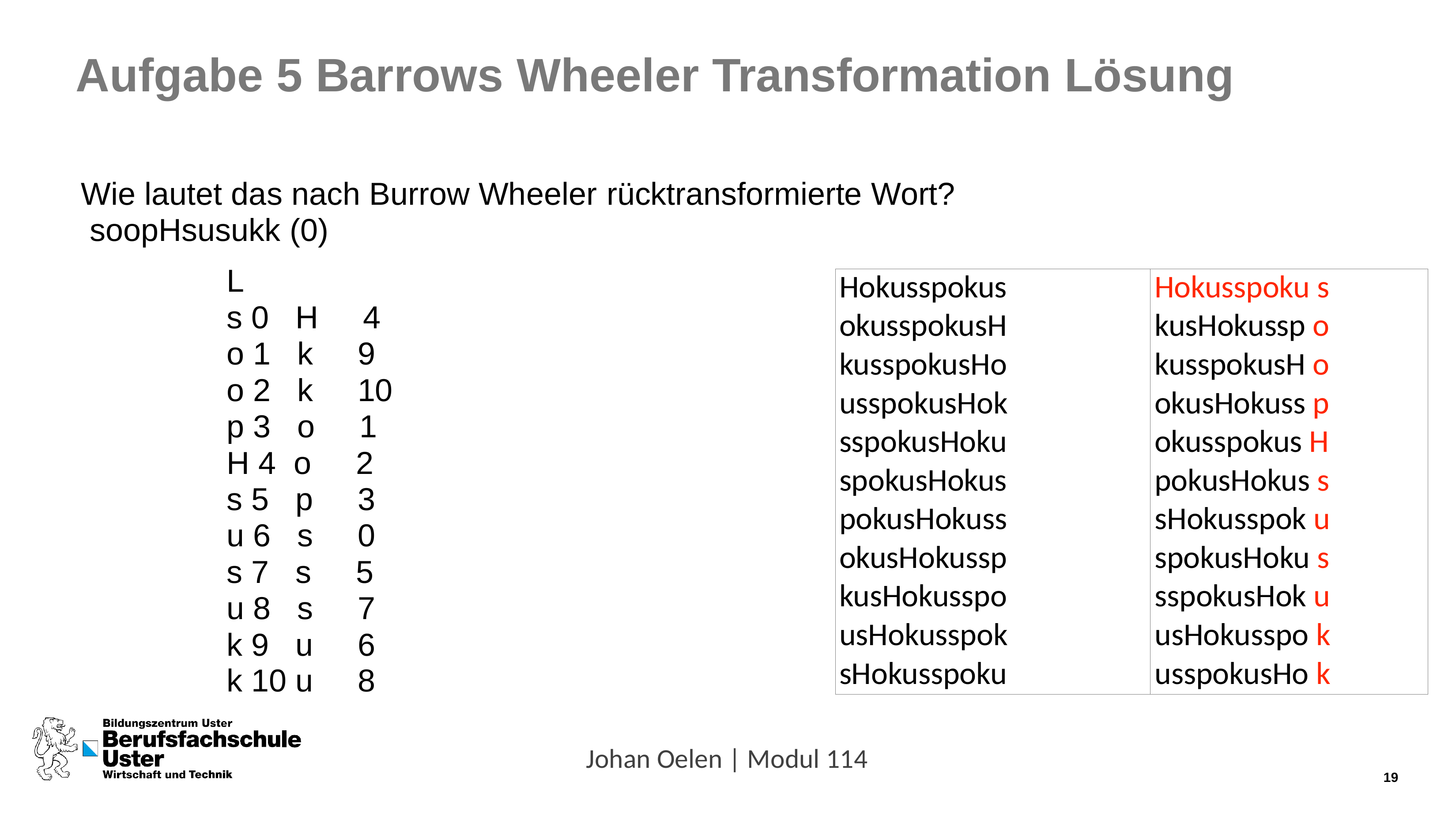

# Aufgabe 5 Barrows Wheeler Transformation Lösung
Wie lautet das nach Burrow Wheeler rücktransformierte Wort?  soopHsusukk (0)
| L |  |  |
| --- | --- | --- |
| s 0 | H | 4 |
| o 1 | k | 9 |
| o 2 | k | 10 |
| p 3 | o | 1 |
| H 4 | o | 2 |
| s 5 | p | 3 |
| u 6 | s | 0 |
| s 7 | s | 5 |
| u 8 | s | 7 |
| k 9 | u | 6 |
| k 10 | u | 8 |
| Hokusspokus | Hokusspoku s |
| --- | --- |
| okusspokusH | kusHokussp o |
| kusspokusHo | kusspokusH o |
| usspokusHok | okusHokuss p |
| sspokusHoku | okusspokus H |
| spokusHokus | pokusHokus s |
| pokusHokuss | sHokusspok u |
| okusHokussp | spokusHoku s |
| kusHokusspo | sspokusHok u |
| usHokusspok | usHokusspo k |
| sHokusspoku | usspokusHo k |
Johan Oelen | Modul 114
19